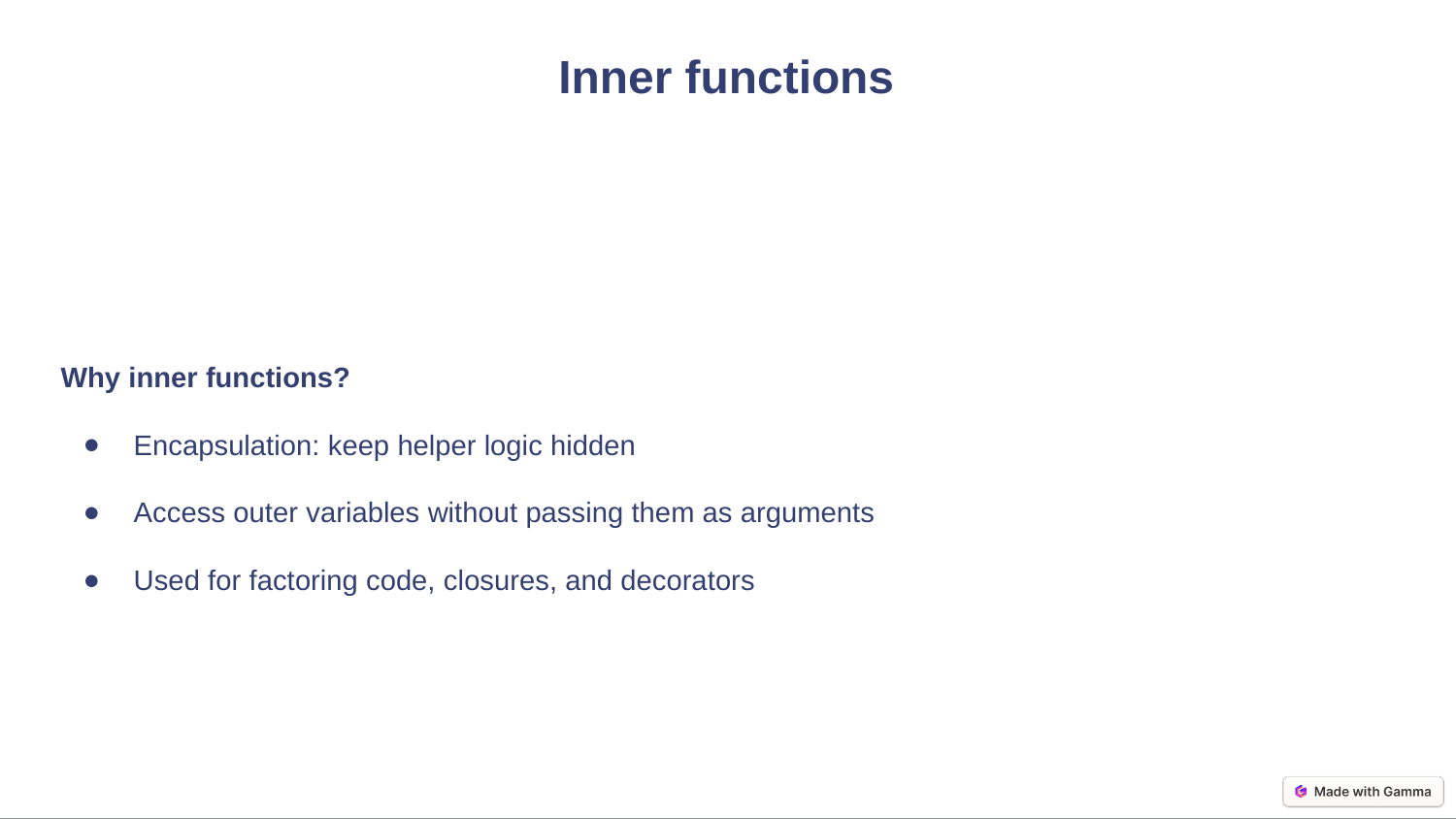

Inner functions
Why inner functions?
Encapsulation: keep helper logic hidden
Access outer variables without passing them as arguments
Used for factoring code, closures, and decorators